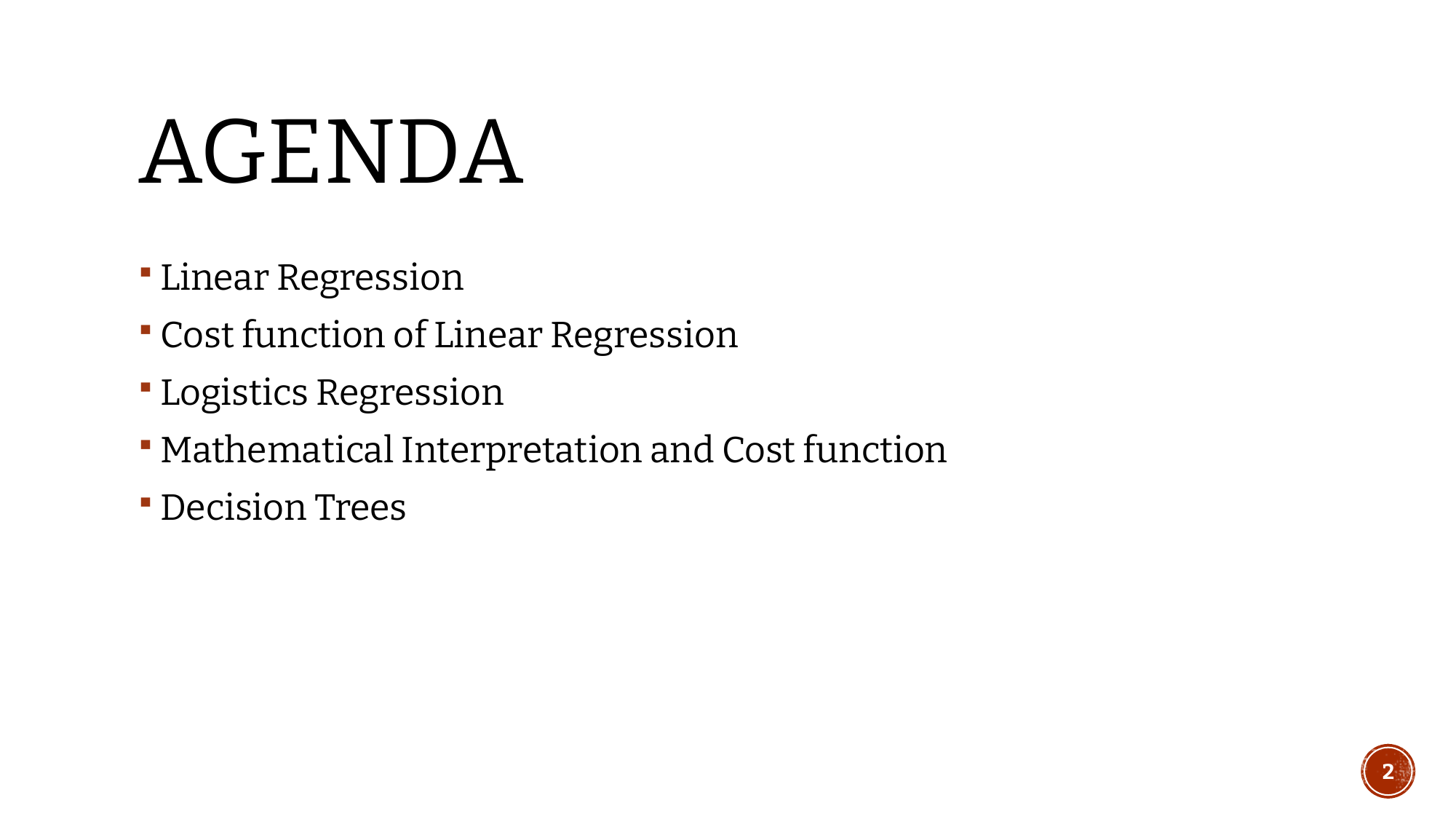

# Agenda
Linear Regression
Cost function of Linear Regression
Logistics Regression
Mathematical Interpretation and Cost function
Decision Trees
2